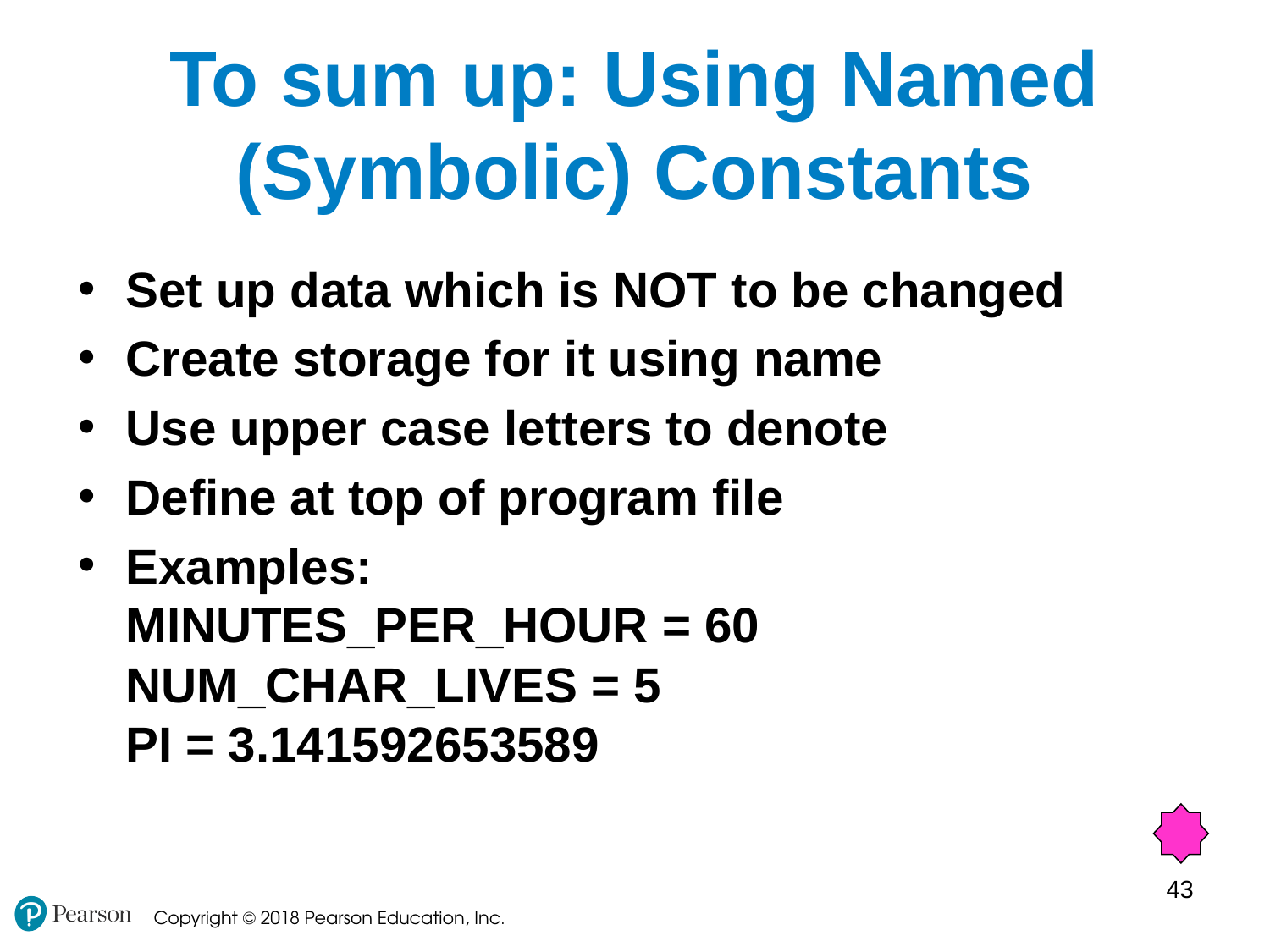

# To sum up: Using Named (Symbolic) Constants
Set up data which is NOT to be changed
Create storage for it using name
Use upper case letters to denote
Define at top of program file
Examples:
MINUTES_PER_HOUR = 60
NUM_CHAR_LIVES = 5
PI = 3.141592653589

43